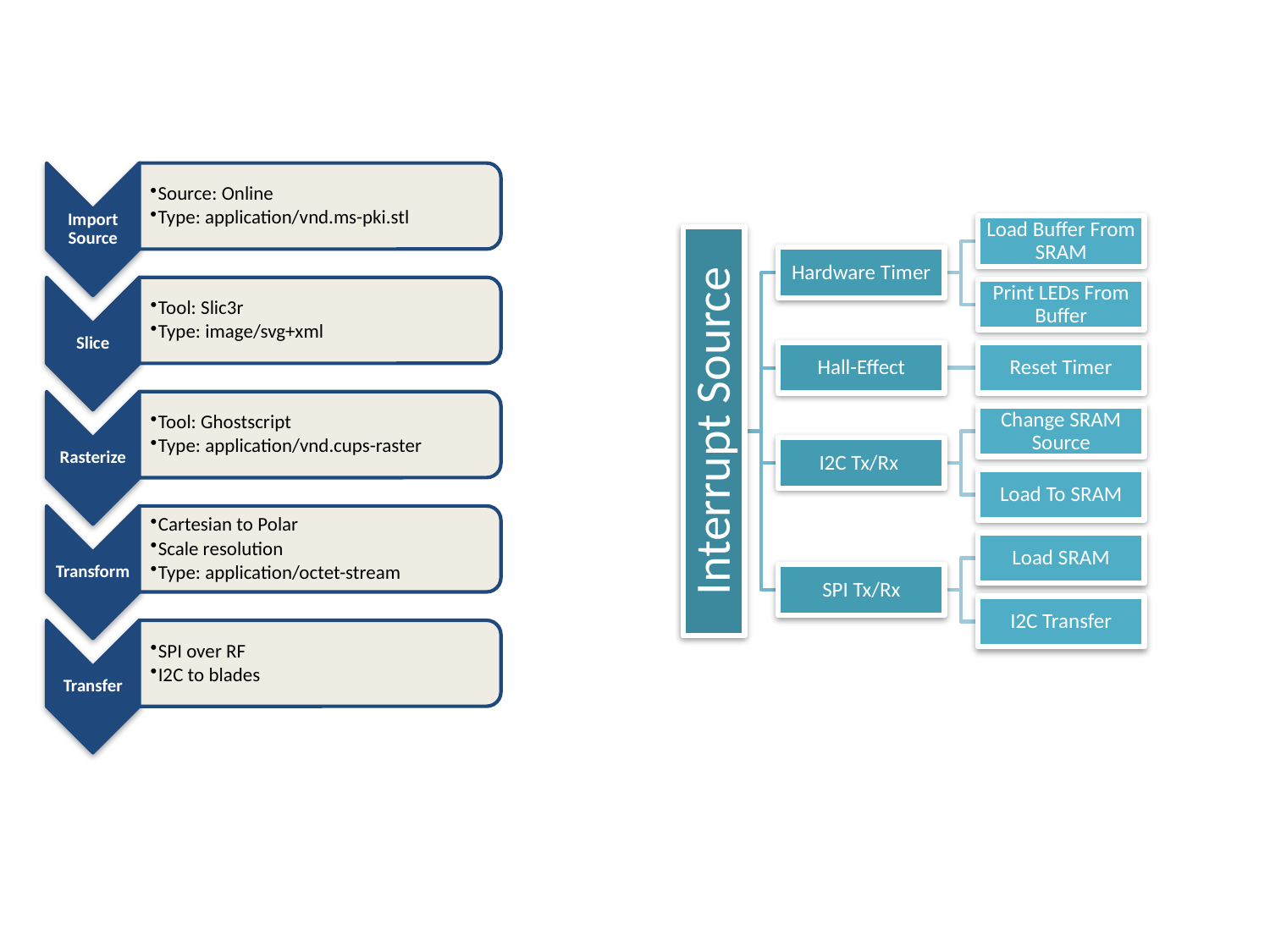

Import Source
Source: Online
Type: application/vnd.ms-pki.stl
Slice
Tool: Slic3r
Type: image/svg+xml
Rasterize
Tool: Ghostscript
Type: application/vnd.cups-raster
Transform
Cartesian to Polar
Scale resolution
Type: application/octet-stream
Transfer
SPI over RF
I2C to blades

Interrupt Source
Hardware Timer
Load Buffer From SRAM
Print LEDs From Buffer
Hall-Effect
Reset Timer
I2C Tx/Rx
Change SRAM Source
Load To SRAM
SPI Tx/Rx
Load SRAM
I2C Transfer